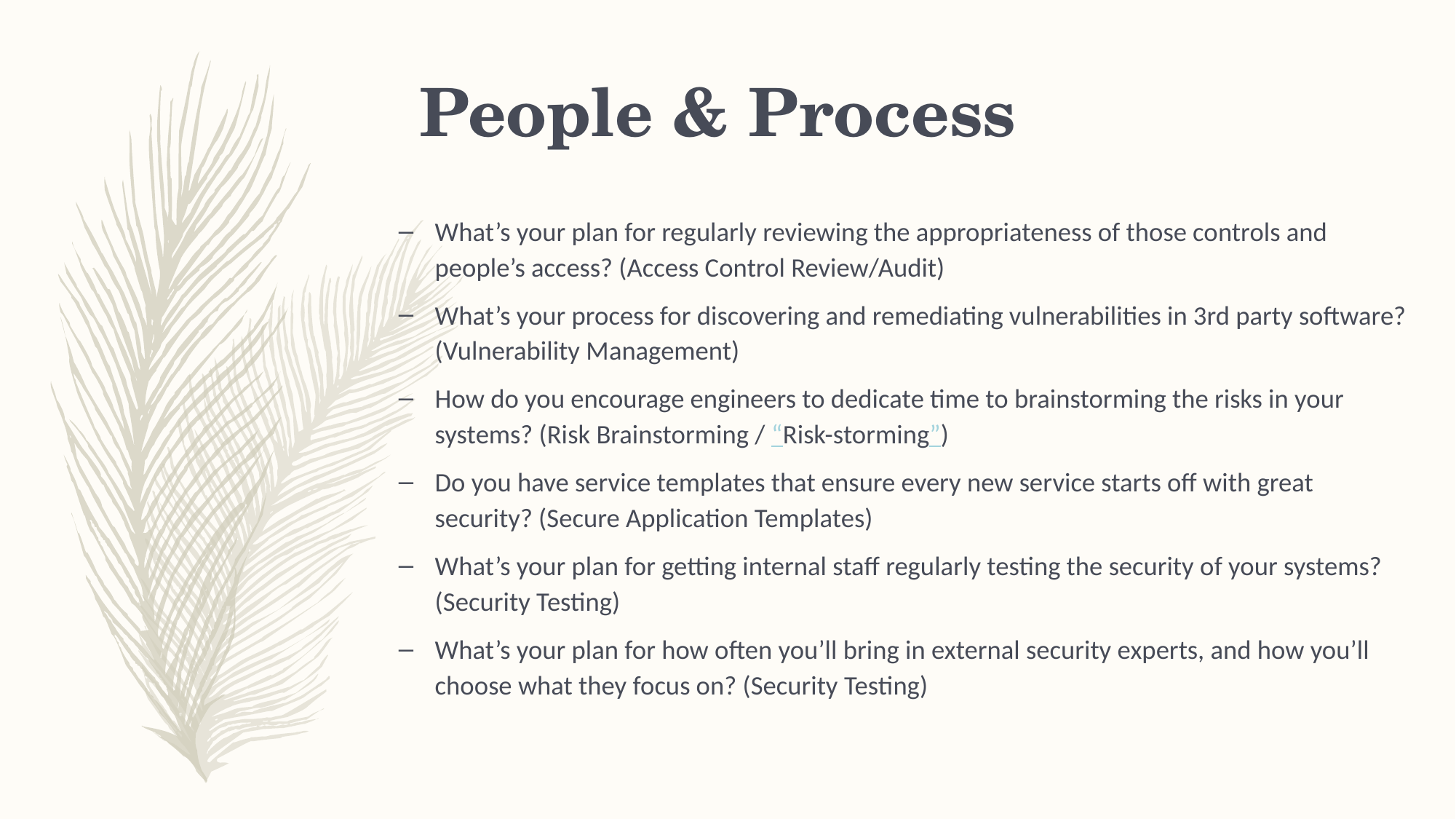

People & Process
What’s your plan for regularly reviewing the appropriateness of those controls and people’s access? (Access Control Review/Audit)
What’s your process for discovering and remediating vulnerabilities in  3rd party software? (Vulnerability Management)
How do you encourage engineers to dedicate time to brainstorming the risks in your systems? (Risk Brainstorming / “Risk-storming”)
Do you have service templates that ensure every new service starts off with great security? (Secure Application Templates)
What’s your plan for getting internal staff regularly testing the security of your systems?
(Security Testing)
What’s your plan for how often you’ll bring in external security experts, and how you’ll choose what they focus on? (Security Testing)